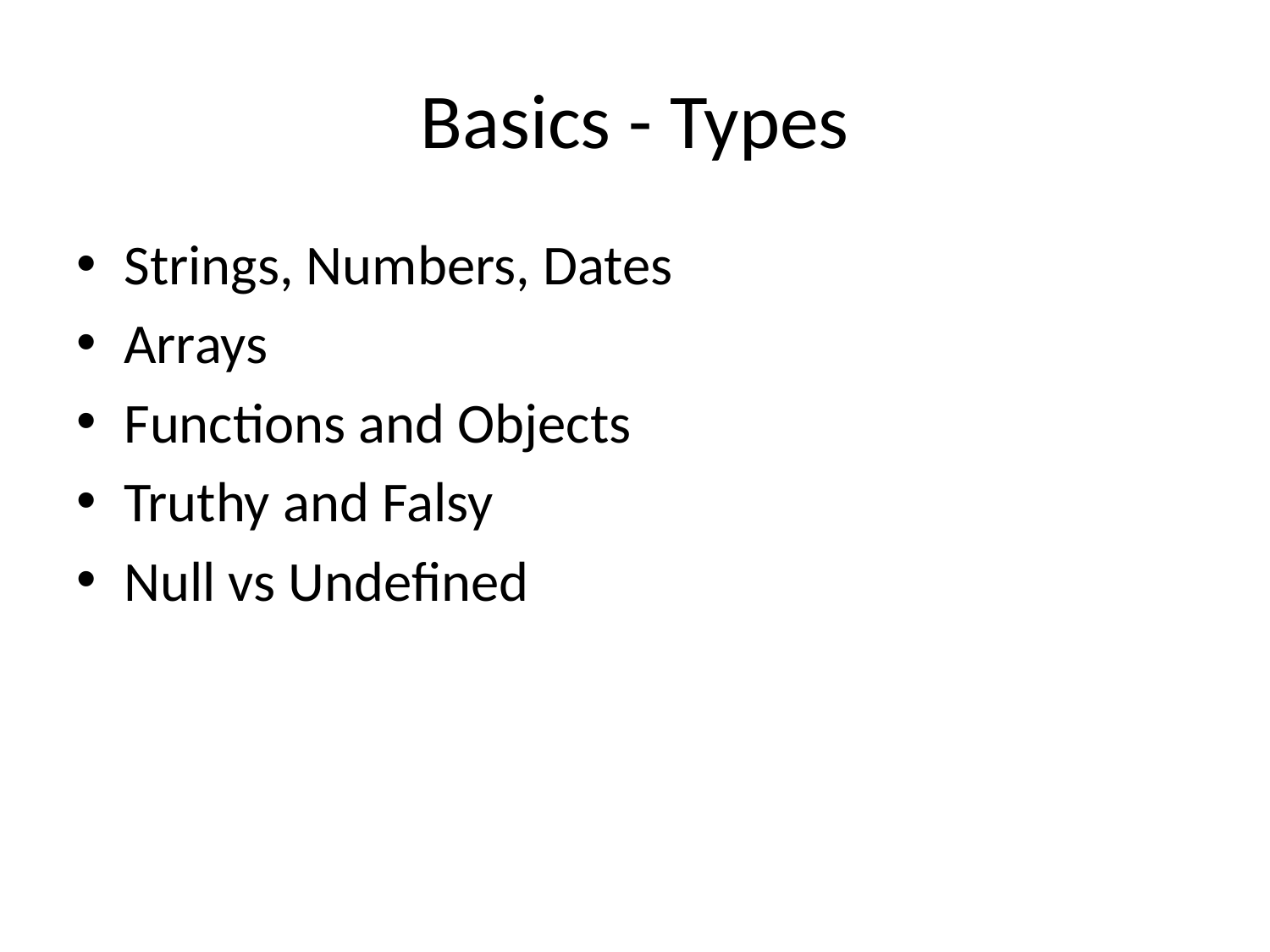

# Basics - Types
Strings, Numbers, Dates
Arrays
Functions and Objects
Truthy and Falsy
Null vs Undefined